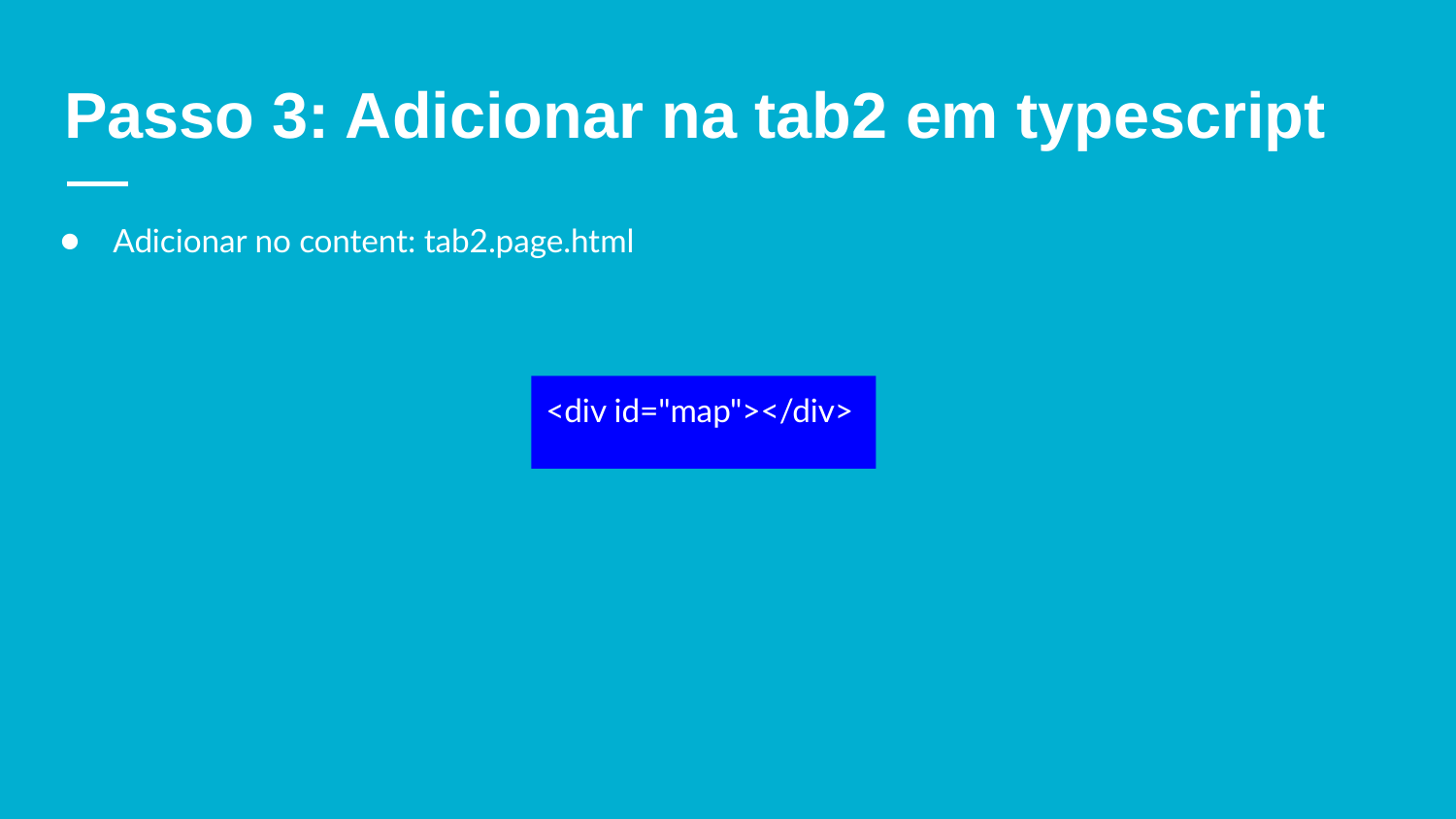

# Passo 3: Adicionar na tab2 em typescript

Adicionar no content: tab2.page.html
<div id="map"></div>